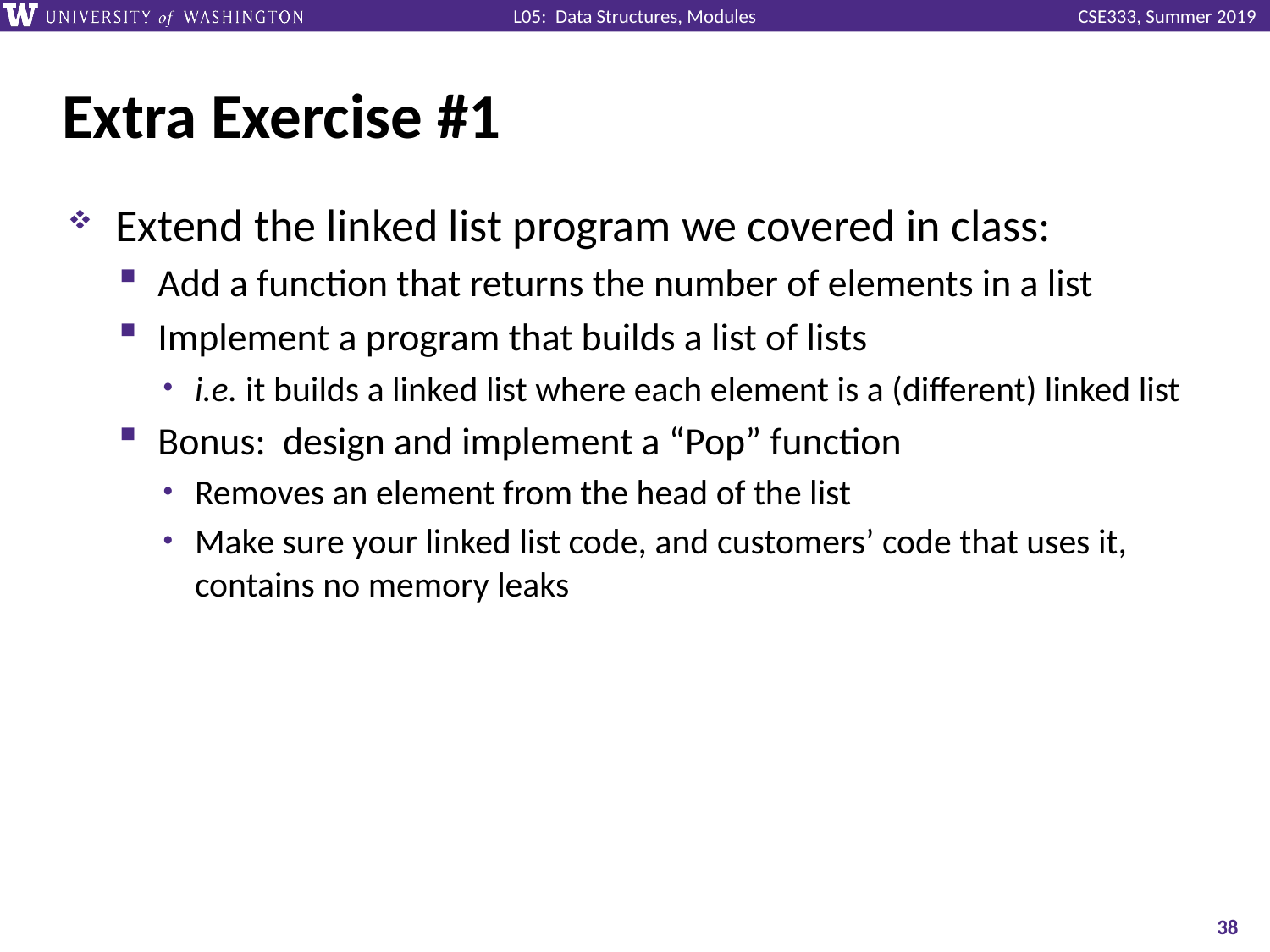

# Extra Exercise #1
Extend the linked list program we covered in class:
Add a function that returns the number of elements in a list
Implement a program that builds a list of lists
i.e. it builds a linked list where each element is a (different) linked list
Bonus:  design and implement a “Pop” function
Removes an element from the head of the list
Make sure your linked list code, and customers’ code that uses it, contains no memory leaks
38